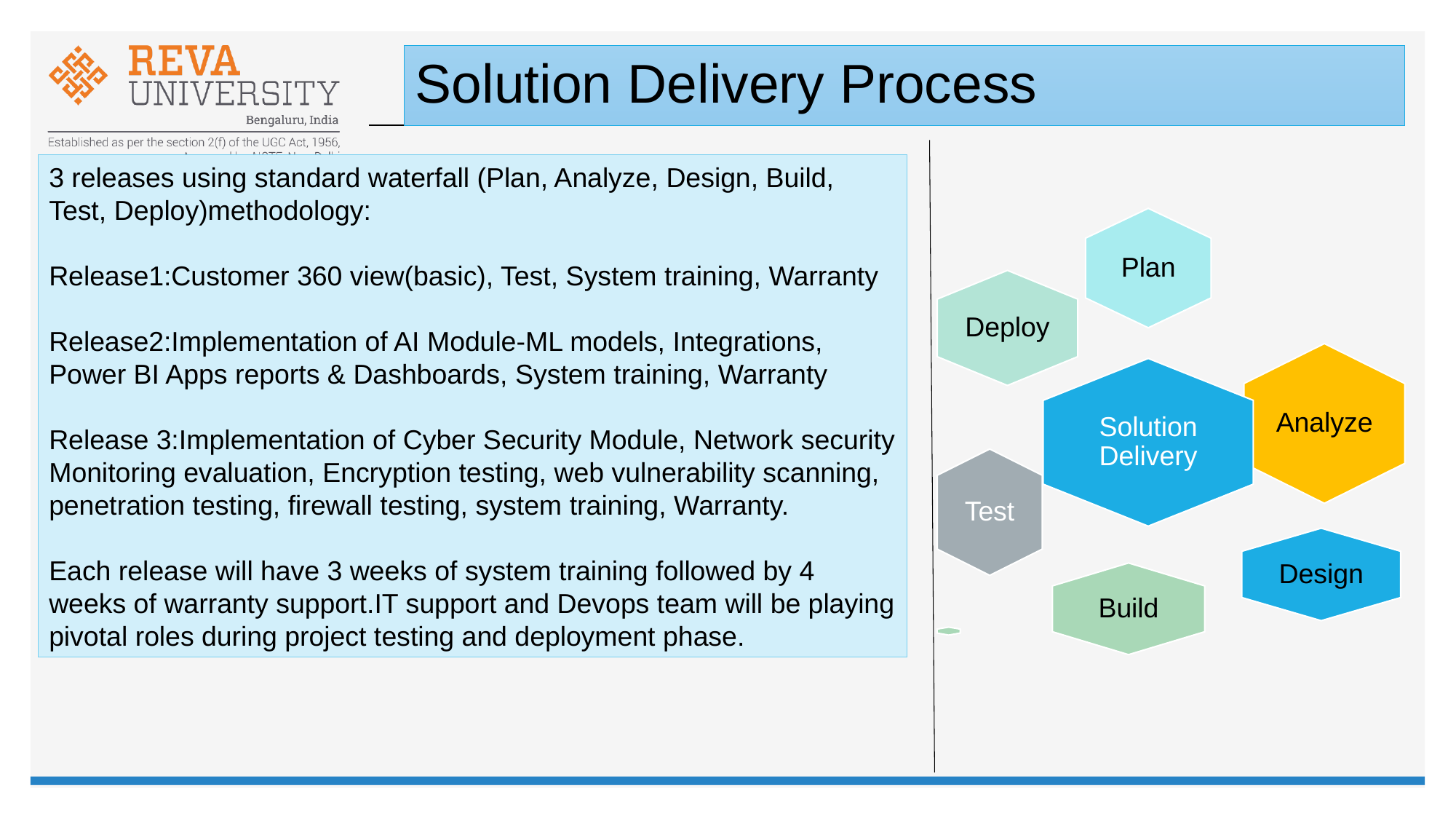

# Solution Delivery Process
3 releases using standard waterfall (Plan, Analyze, Design, Build, Test, Deploy)methodology:

Release1:Customer 360 view(basic), Test, System training, Warranty

Release2:Implementation of AI Module-ML models, Integrations, Power BI Apps reports & Dashboards, System training, Warranty

Release 3:Implementation of Cyber Security Module, Network security Monitoring evaluation, Encryption testing, web vulnerability scanning, penetration testing, firewall testing, system training, Warranty.

Each release will have 3 weeks of system training followed by 4 weeks of warranty support.IT support and Devops team will be playing pivotal roles during project testing and deployment phase.
Plan
Analyze
Solution Delivery
Deploy
Test
Build
Design